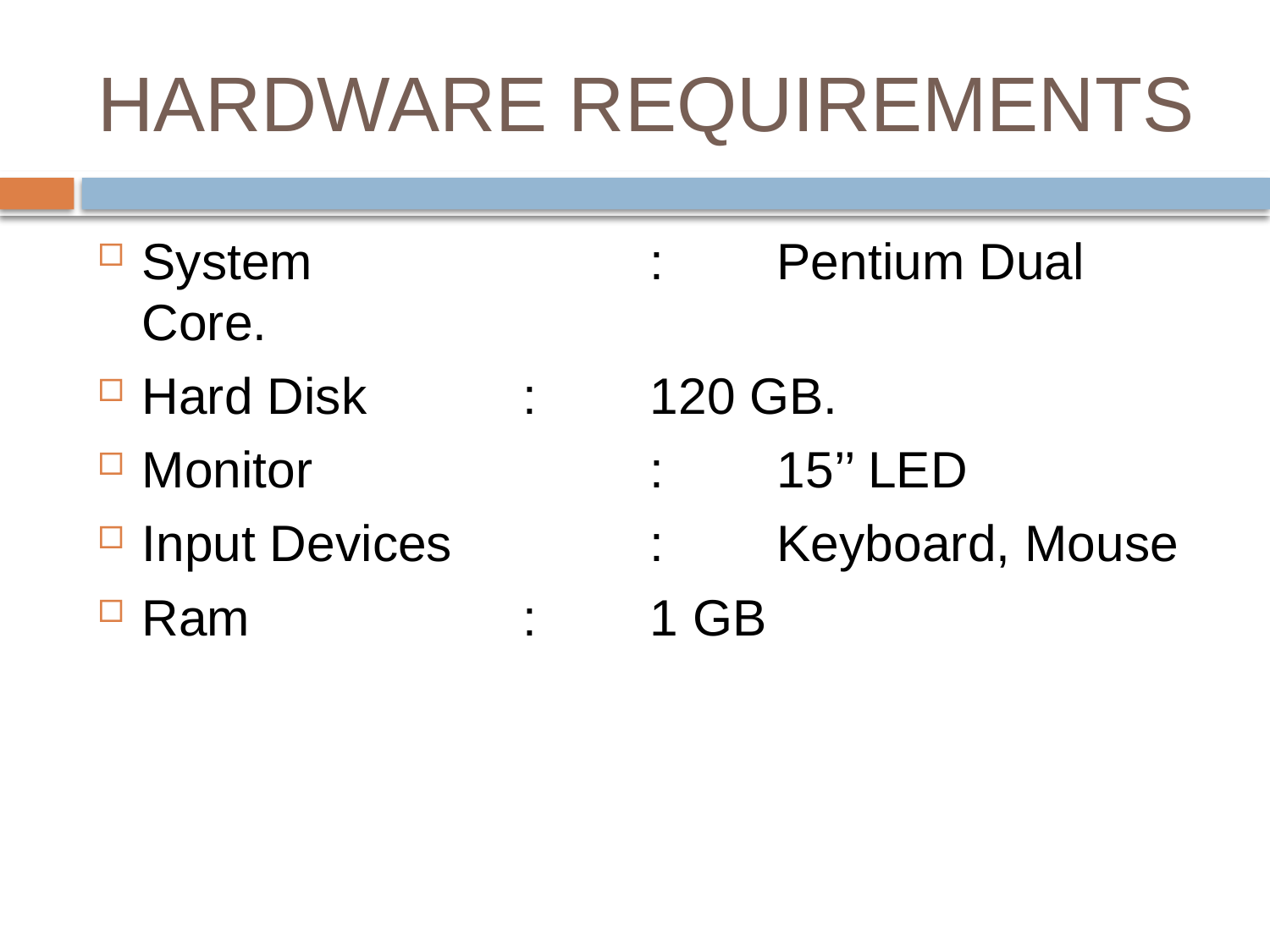

# HARDWARE REQUIREMENTS
System			: 	Pentium Dual Core.
Hard Disk 		: 	120 GB.
Monitor			: 	15’’ LED
Input Devices		: 	Keyboard, Mouse
Ram			:	1 GB